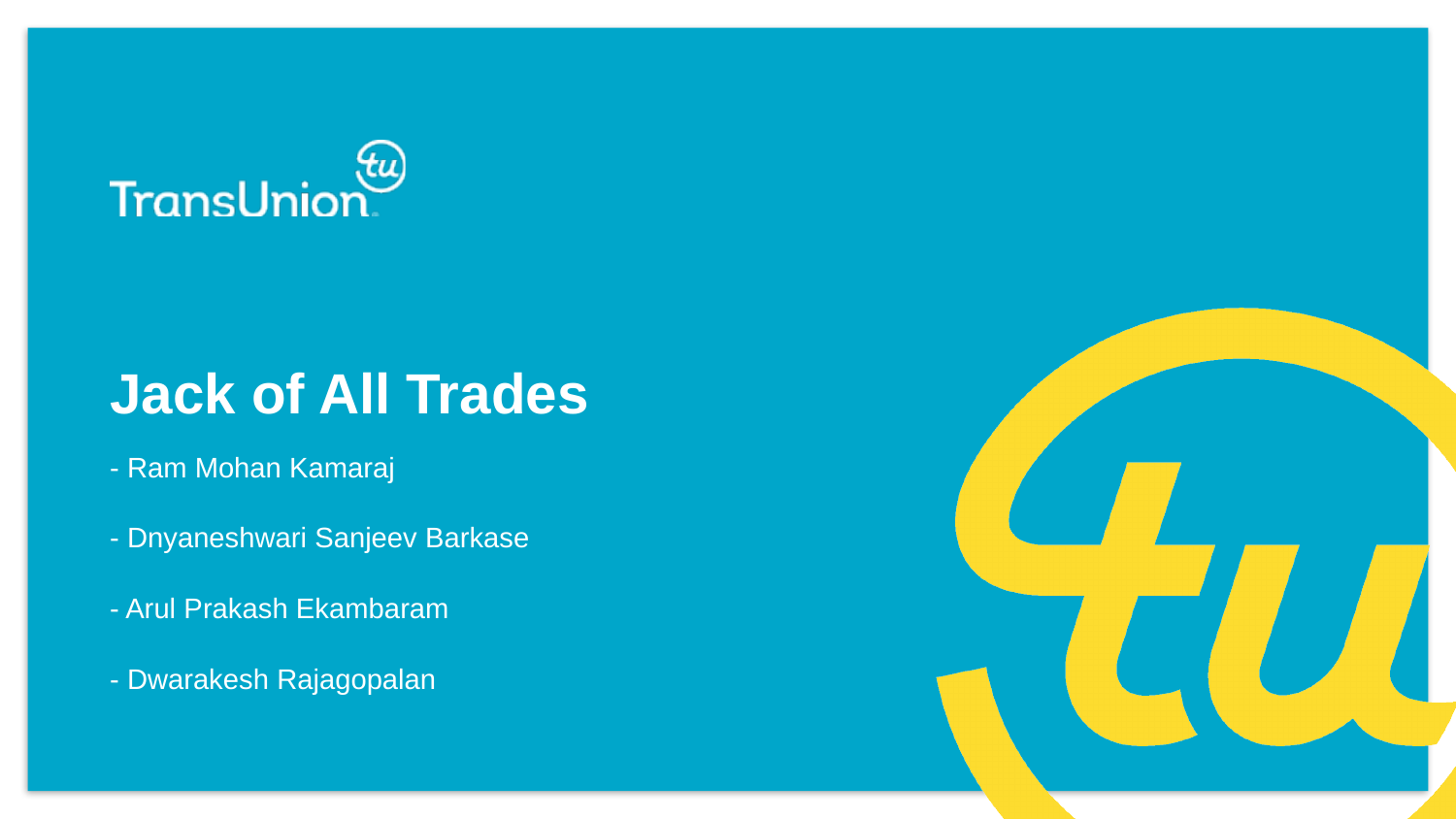

# Jack of All Trades
- Ram Mohan Kamaraj
- Dnyaneshwari Sanjeev Barkase
- Arul Prakash Ekambaram
- Dwarakesh Rajagopalan